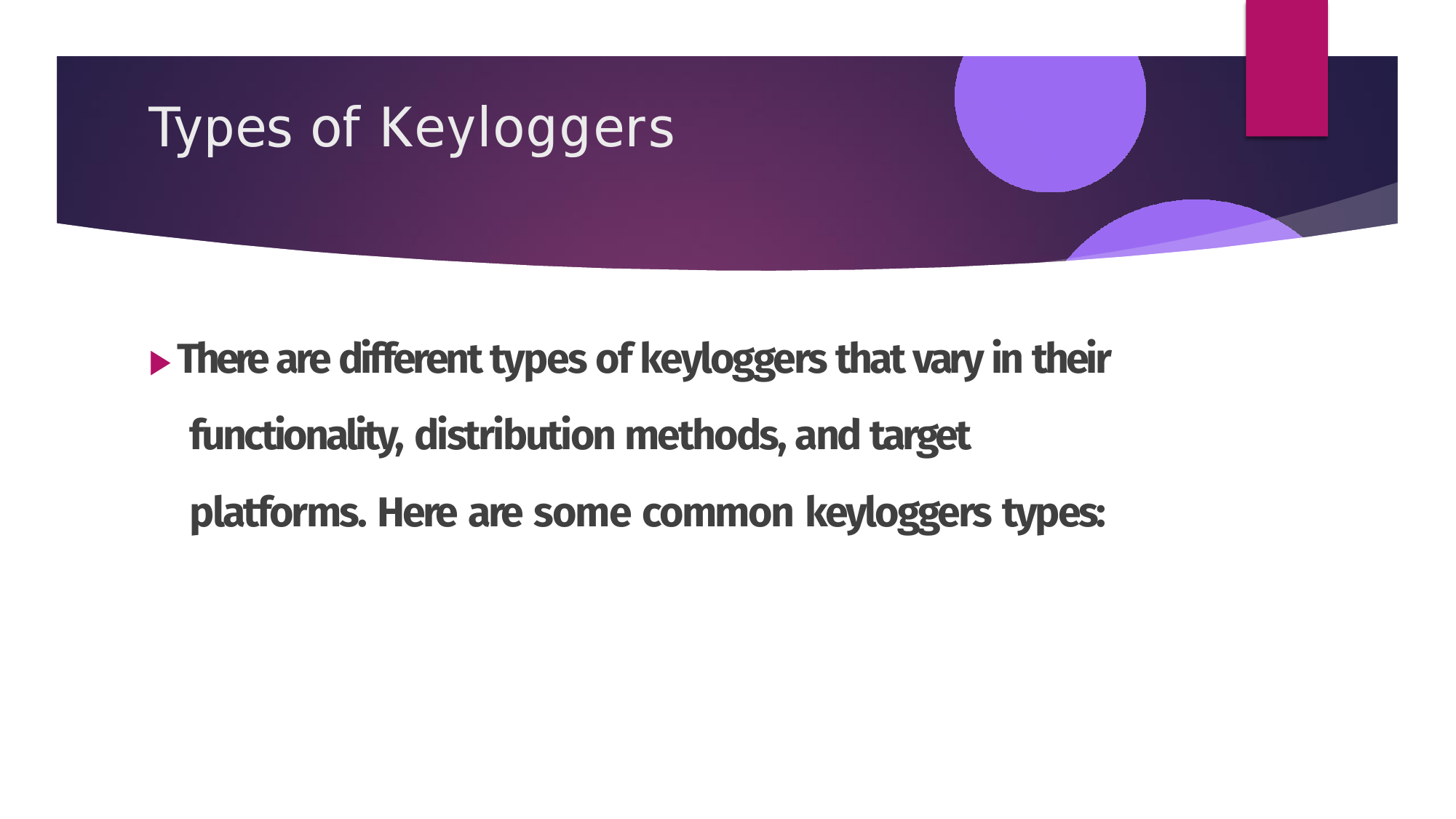

Types of Keyloggers
▶ There are different types of keyloggers that vary in their  functionality, distribution methods, and target  platforms. Here are some common keyloggers types: